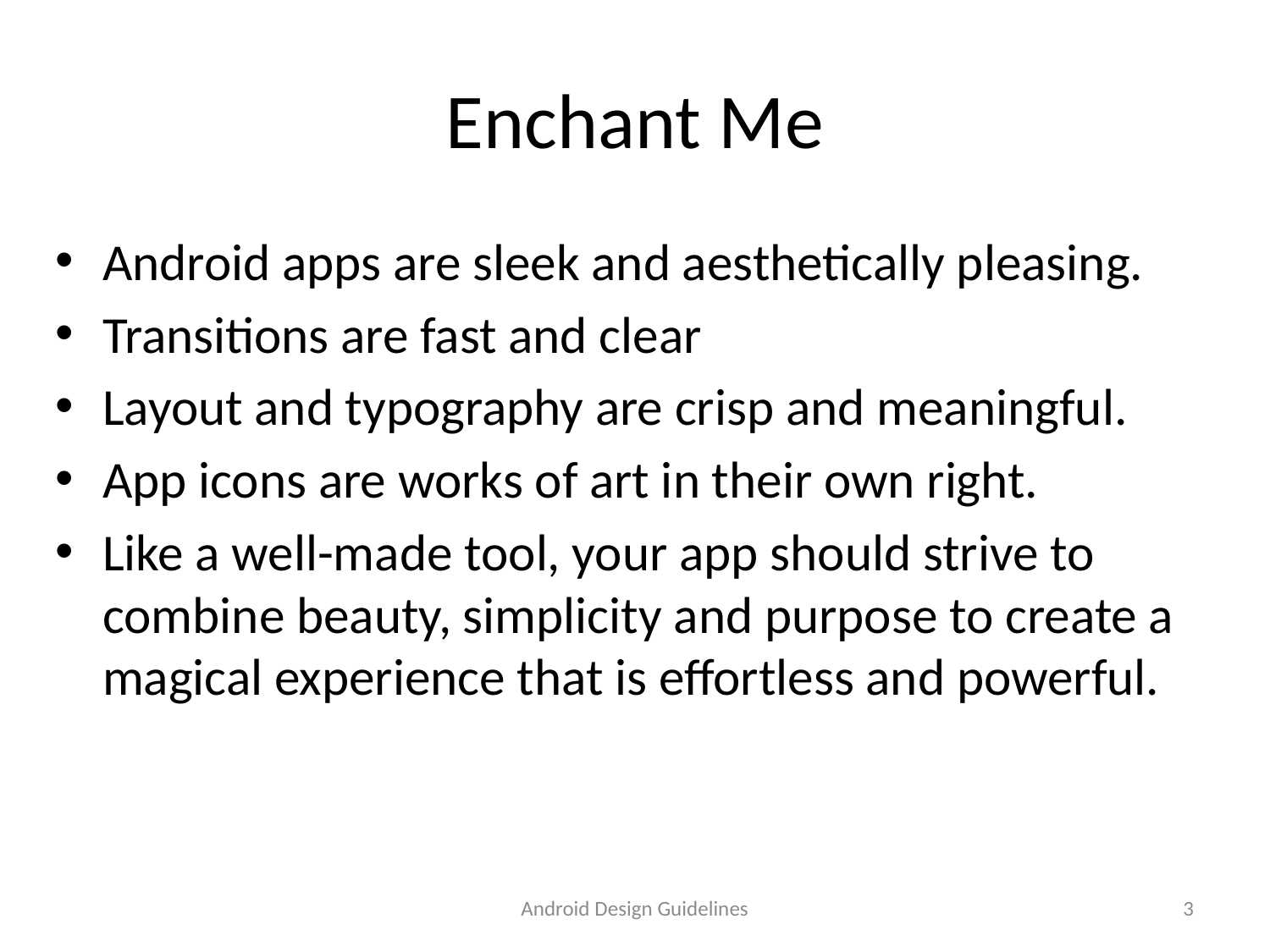

# Enchant Me
Android apps are sleek and aesthetically pleasing.
Transitions are fast and clear
Layout and typography are crisp and meaningful.
App icons are works of art in their own right.
Like a well-made tool, your app should strive to combine beauty, simplicity and purpose to create a magical experience that is effortless and powerful.

Android Design Guidelines
3